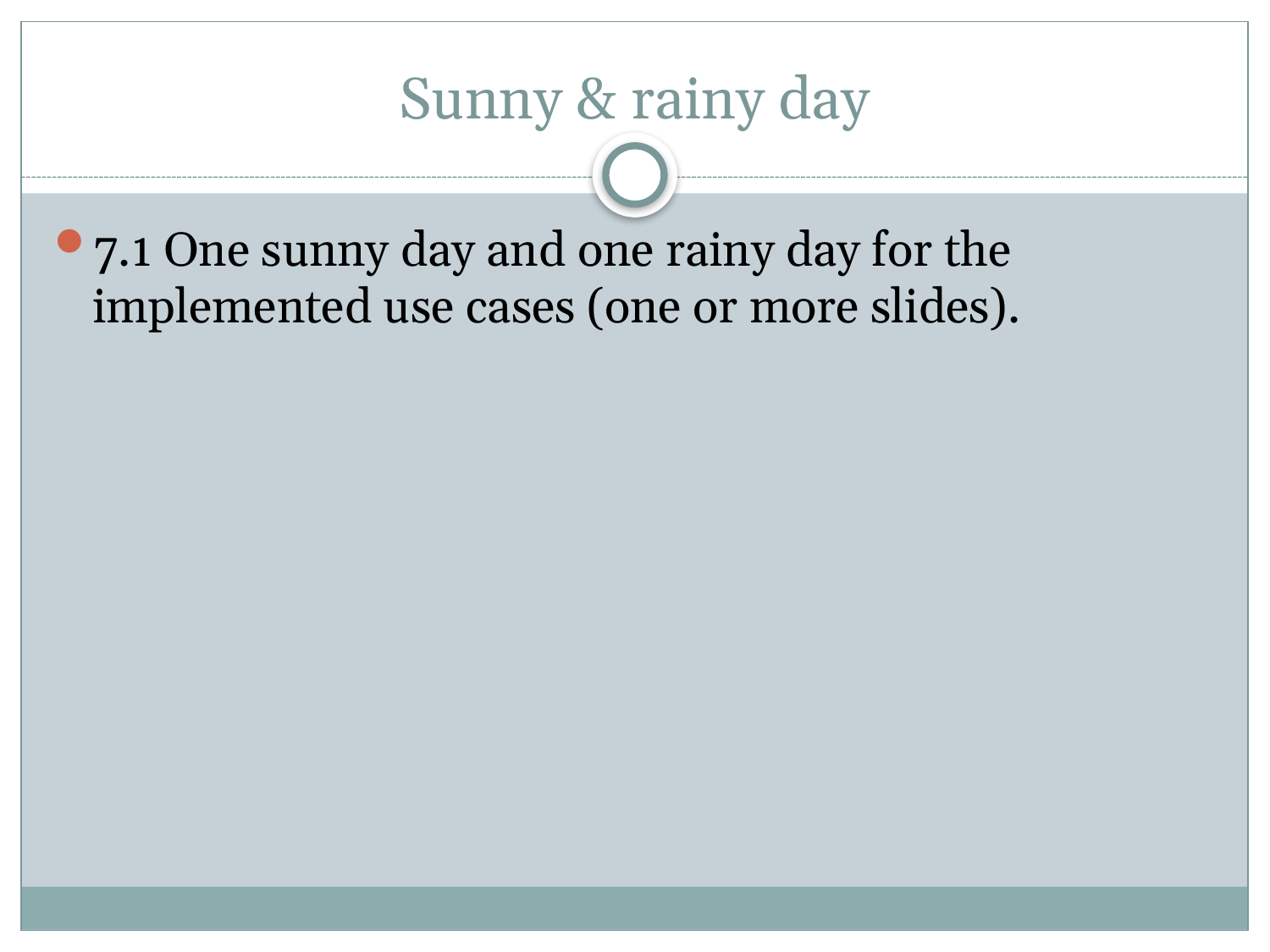

# Sunny & rainy day
7.1 One sunny day and one rainy day for the implemented use cases (one or more slides).